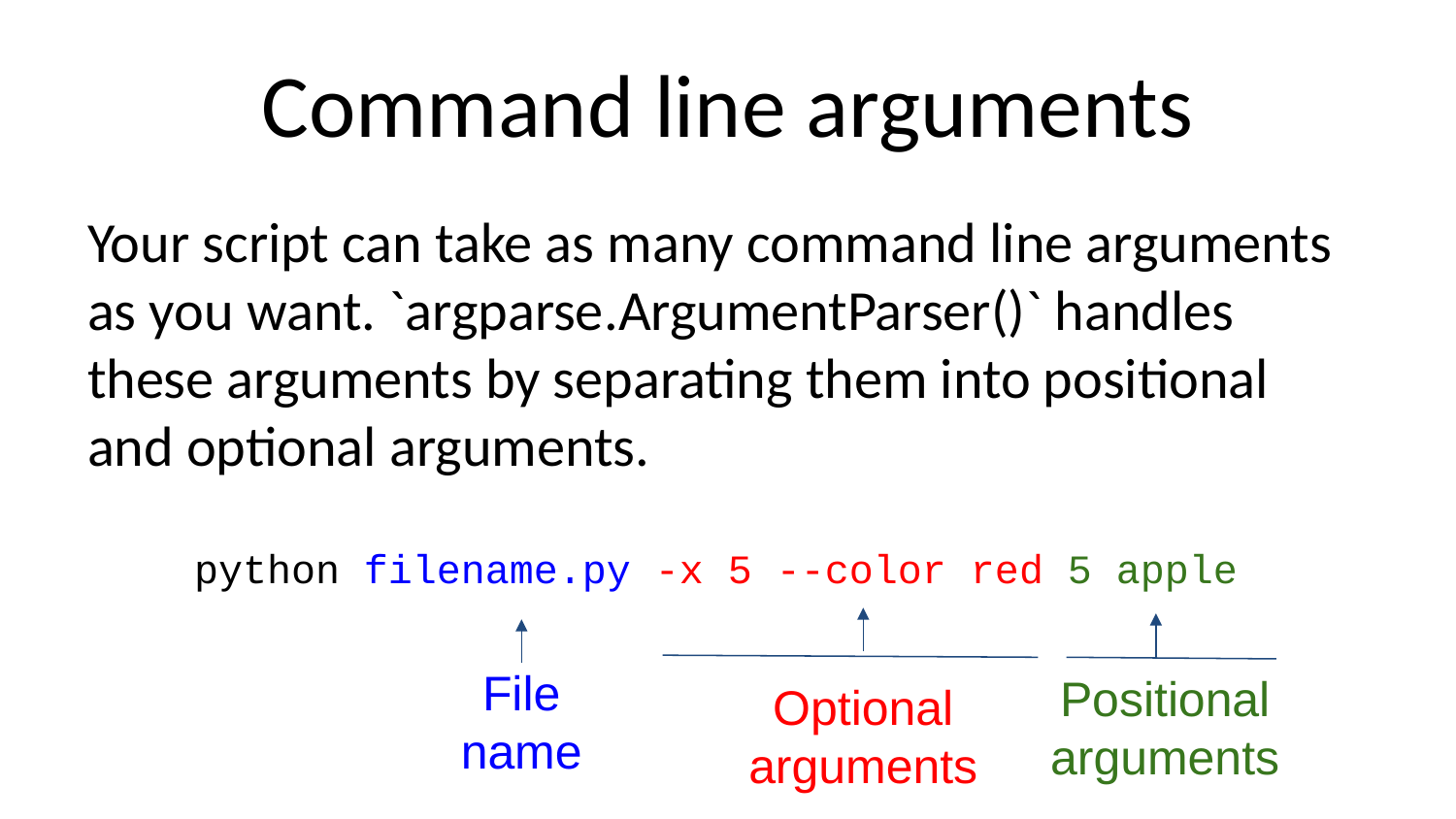

# Command line arguments
Your script can take as many command line arguments as you want. `argparse.ArgumentParser()` handles these arguments by separating them into positional and optional arguments.

python filename.py -x 5 --color red 5 apple
 File
name
Positional arguments
Optional arguments